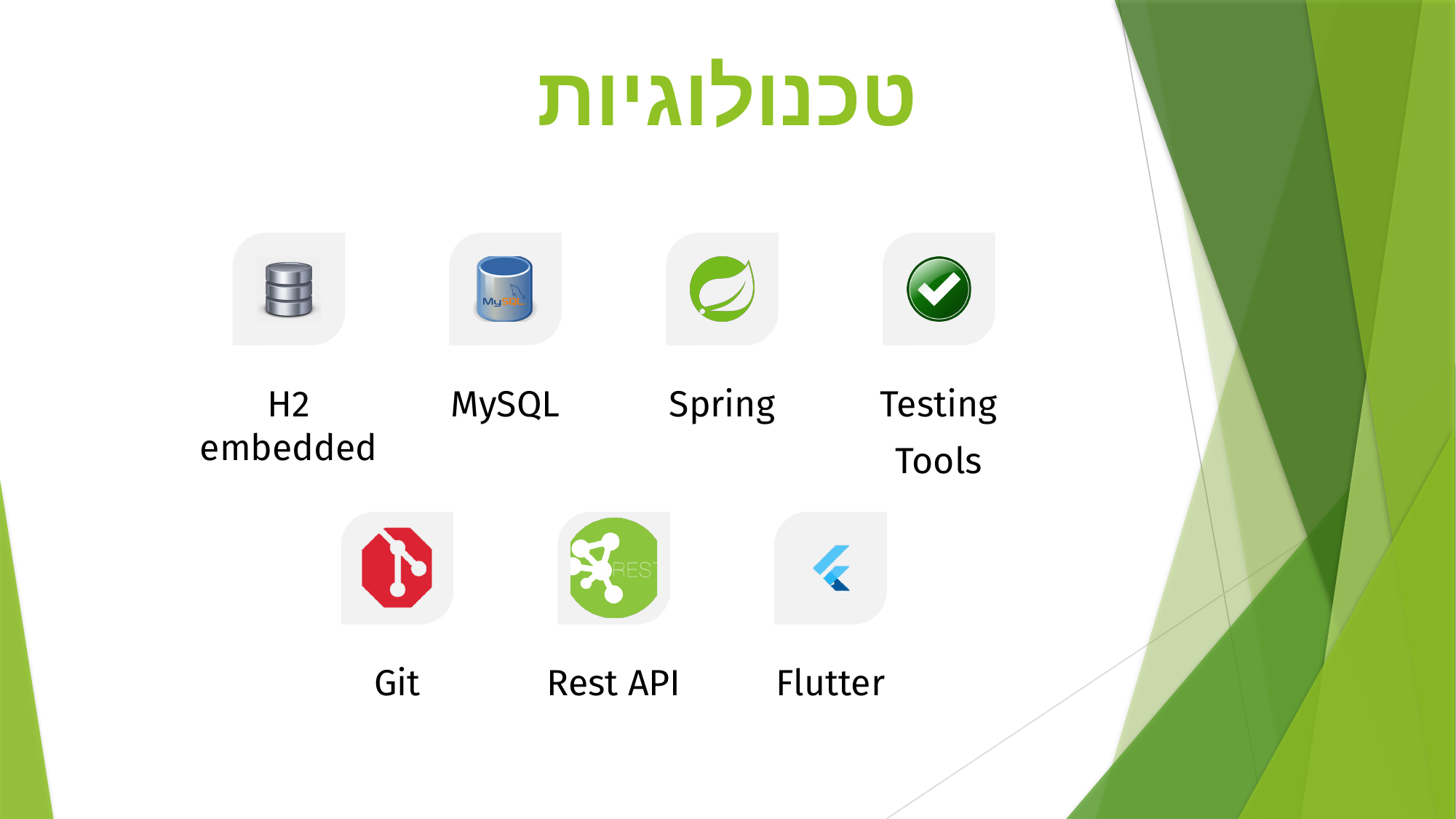

# טכנולוגיות
H2 embedded
MySQL
Spring
Testing
Tools
Git
Rest API
Flutter